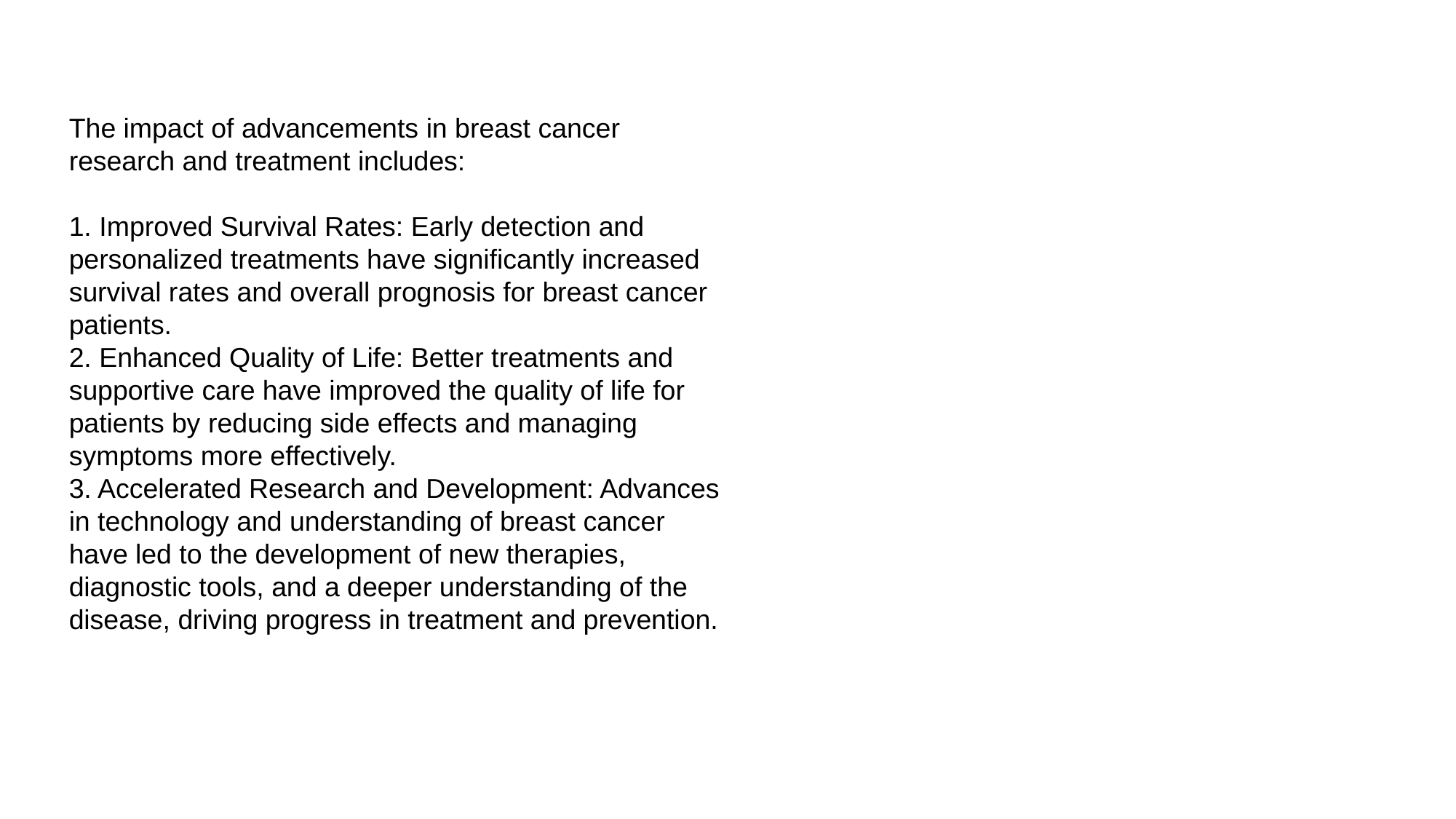

The impact of advancements in breast cancer research and treatment includes:

1. Improved Survival Rates: Early detection and personalized treatments have significantly increased survival rates and overall prognosis for breast cancer patients.
2. Enhanced Quality of Life: Better treatments and supportive care have improved the quality of life for patients by reducing side effects and managing symptoms more effectively.
3. Accelerated Research and Development: Advances in technology and understanding of breast cancer have led to the development of new therapies, diagnostic tools, and a deeper understanding of the disease, driving progress in treatment and prevention.